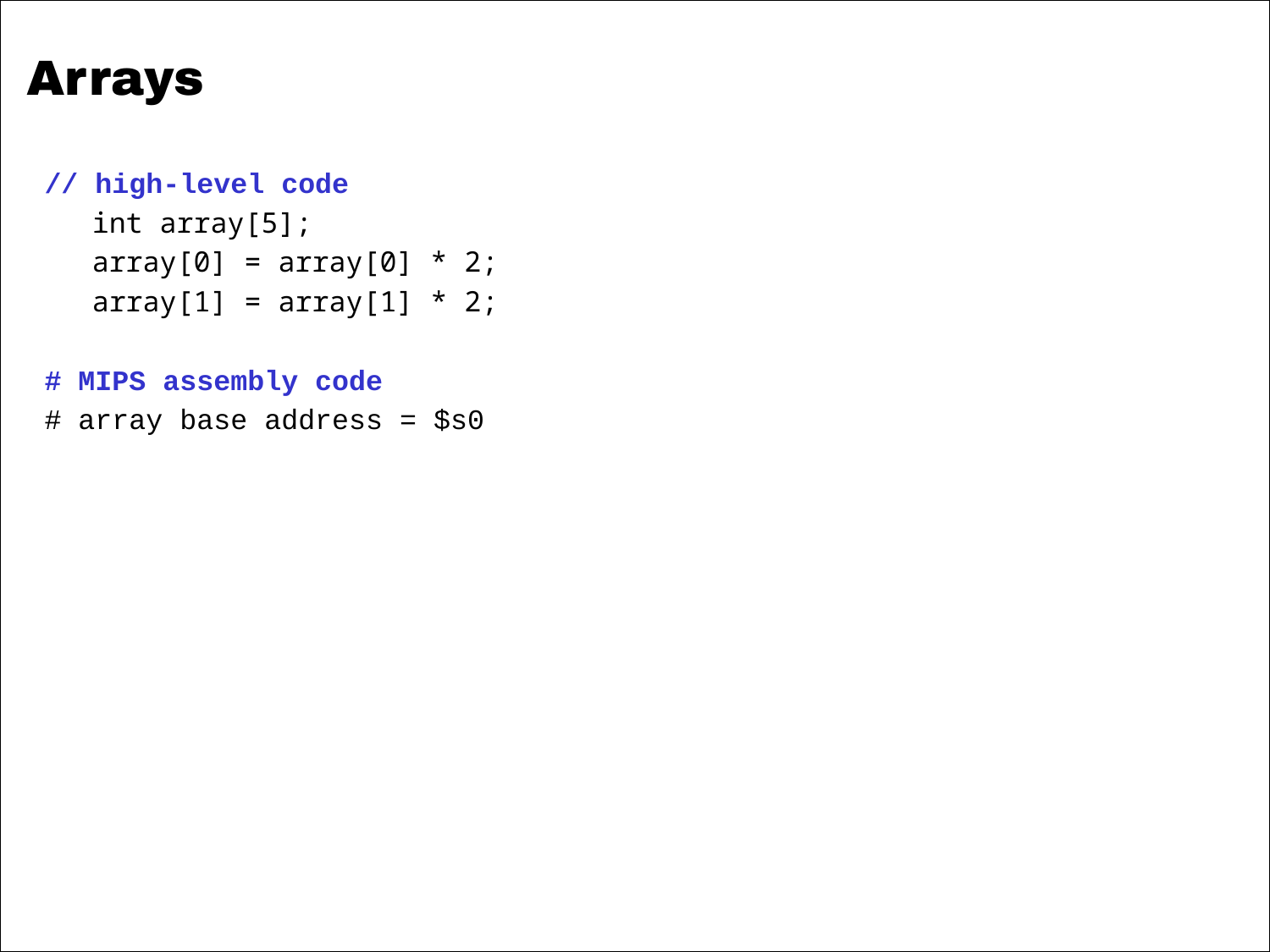

# Arrays

// high-level code
	int array[5];
	array[0] = array[0] * 2;
	array[1] = array[1] * 2;

# MIPS assembly code
# array base address = $s0